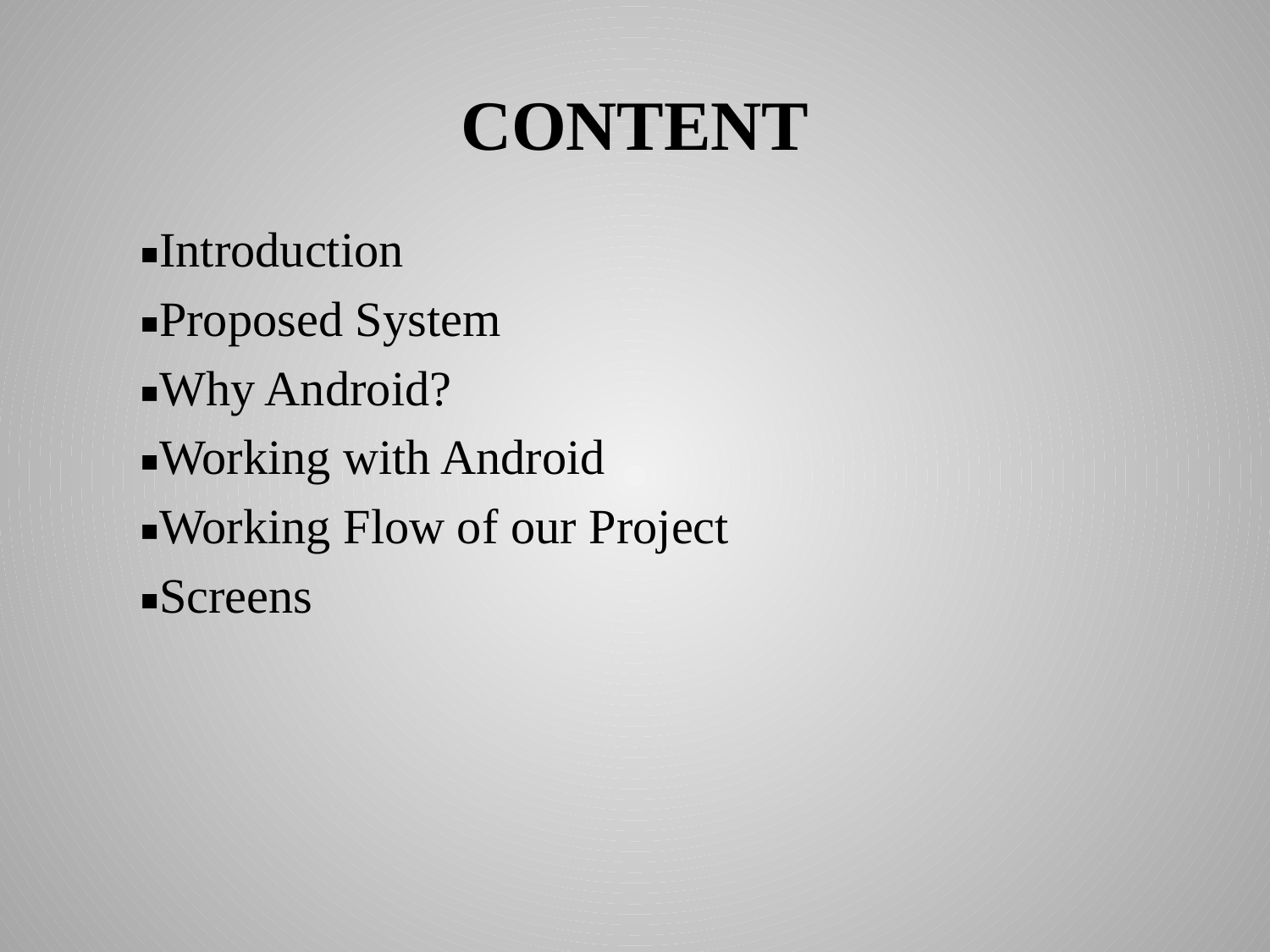

# CONTENT
Introduction
Proposed System
Why Android?
Working with Android
Working Flow of our Project
Screens